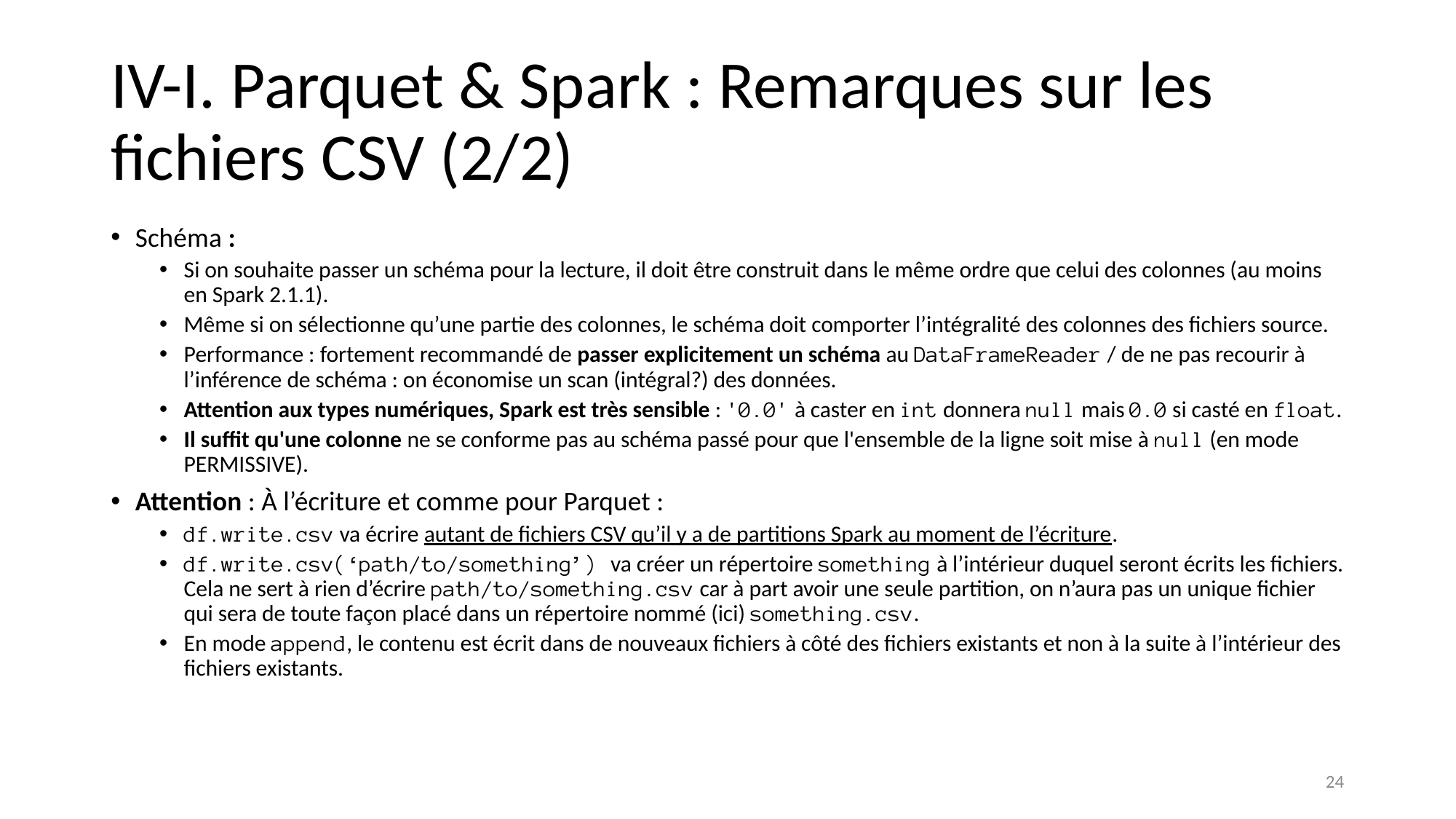

# IV-I. Parquet & Spark : Remarques sur les fichiers CSV (2/2)
Schéma :
Si on souhaite passer un schéma pour la lecture, il doit être construit dans le même ordre que celui des colonnes (au moins en Spark 2.1.1).
Même si on sélectionne qu’une partie des colonnes, le schéma doit comporter l’intégralité des colonnes des fichiers source.
Performance : fortement recommandé de passer explicitement un schéma au DataFrameReader / de ne pas recourir à l’inférence de schéma : on économise un scan (intégral?) des données.
Attention aux types numériques, Spark est très sensible : '0.0' à caster en int donnera null mais 0.0 si casté en float.
Il suffit qu'une colonne ne se conforme pas au schéma passé pour que l'ensemble de la ligne soit mise à null (en mode PERMISSIVE).
Attention : À l’écriture et comme pour Parquet :
df.write.csv va écrire autant de fichiers CSV qu’il y a de partitions Spark au moment de l’écriture.
df.write.csv(‘path/to/something’) va créer un répertoire something à l’intérieur duquel seront écrits les fichiers. Cela ne sert à rien d’écrire path/to/something.csv car à part avoir une seule partition, on n’aura pas un unique fichier qui sera de toute façon placé dans un répertoire nommé (ici) something.csv.
En mode append, le contenu est écrit dans de nouveaux fichiers à côté des fichiers existants et non à la suite à l’intérieur des fichiers existants.

24